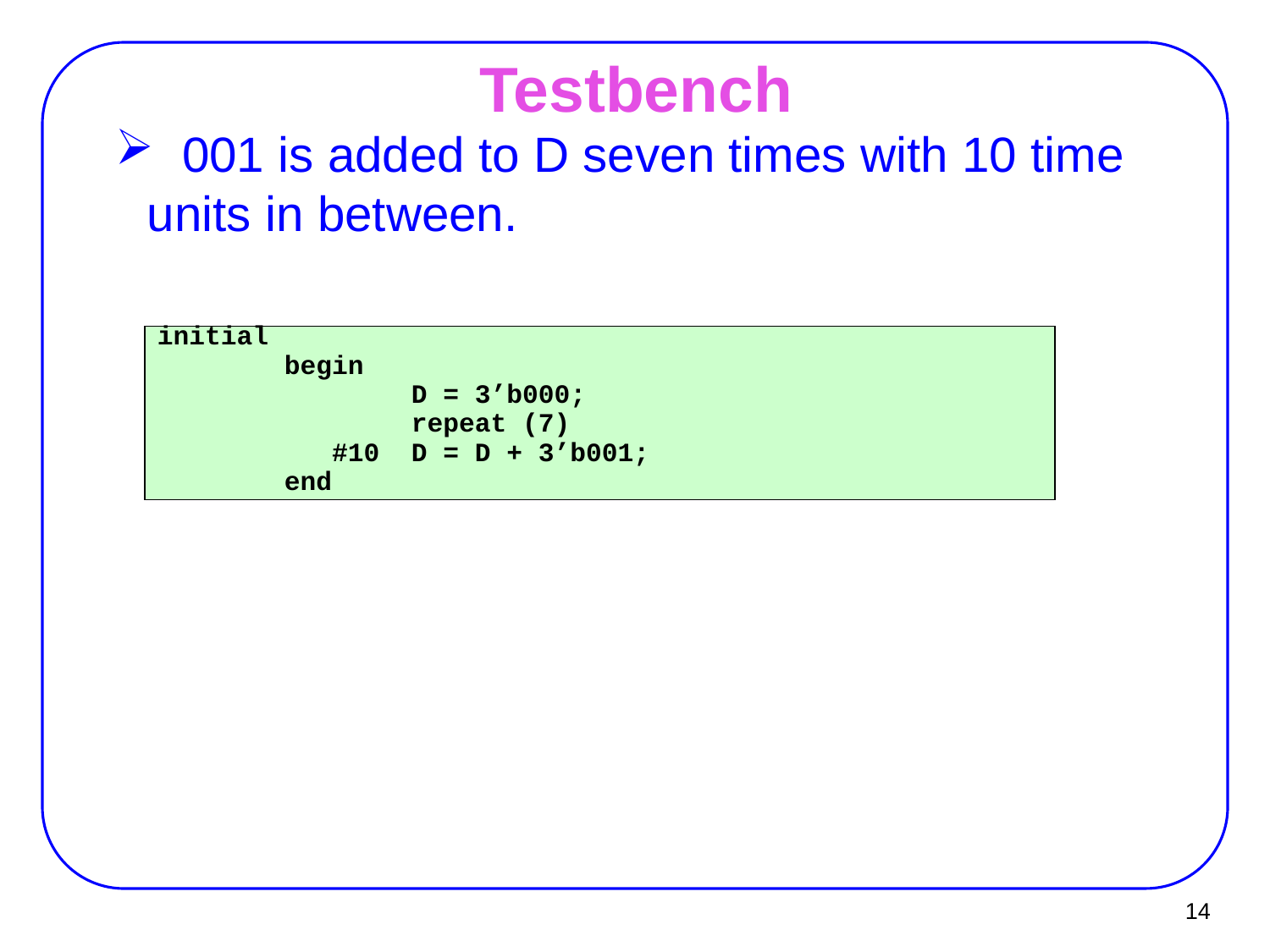

# Testbench
  001 is added to D seven times with 10 time units in between.
initial
        begin
           	D = 3’b000;
		repeat (7)
           #10	D = D + 3’b001;
	end
14